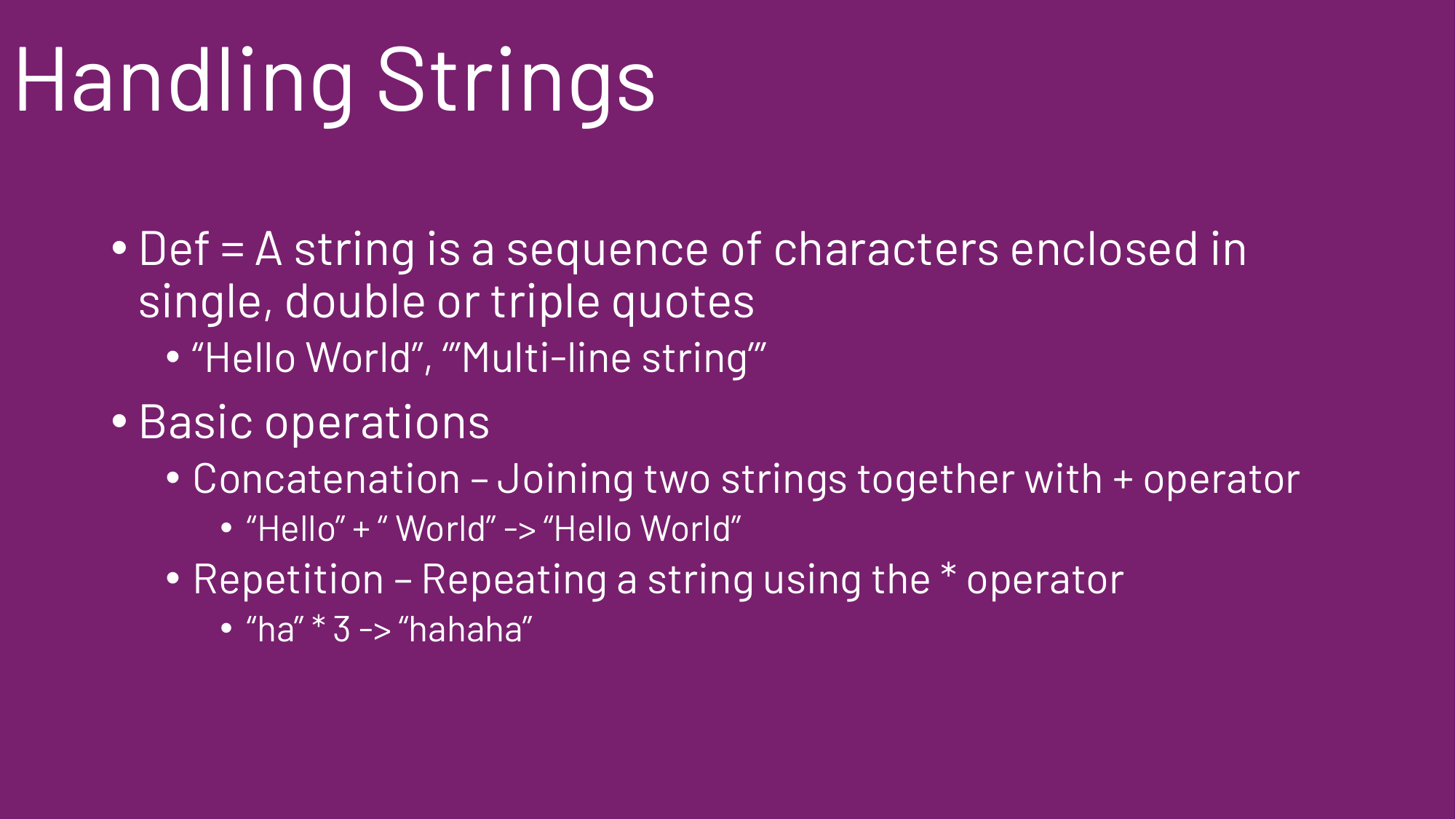

# Handling Strings
Def = A string is a sequence of characters enclosed in single, double or triple quotes
“Hello World”, ‘’’Multi-line string’’’
Basic operations
Concatenation – Joining two strings together with + operator
“Hello” + “ World” -> “Hello World”
Repetition – Repeating a string using the * operator
“ha” * 3 -> “hahaha”